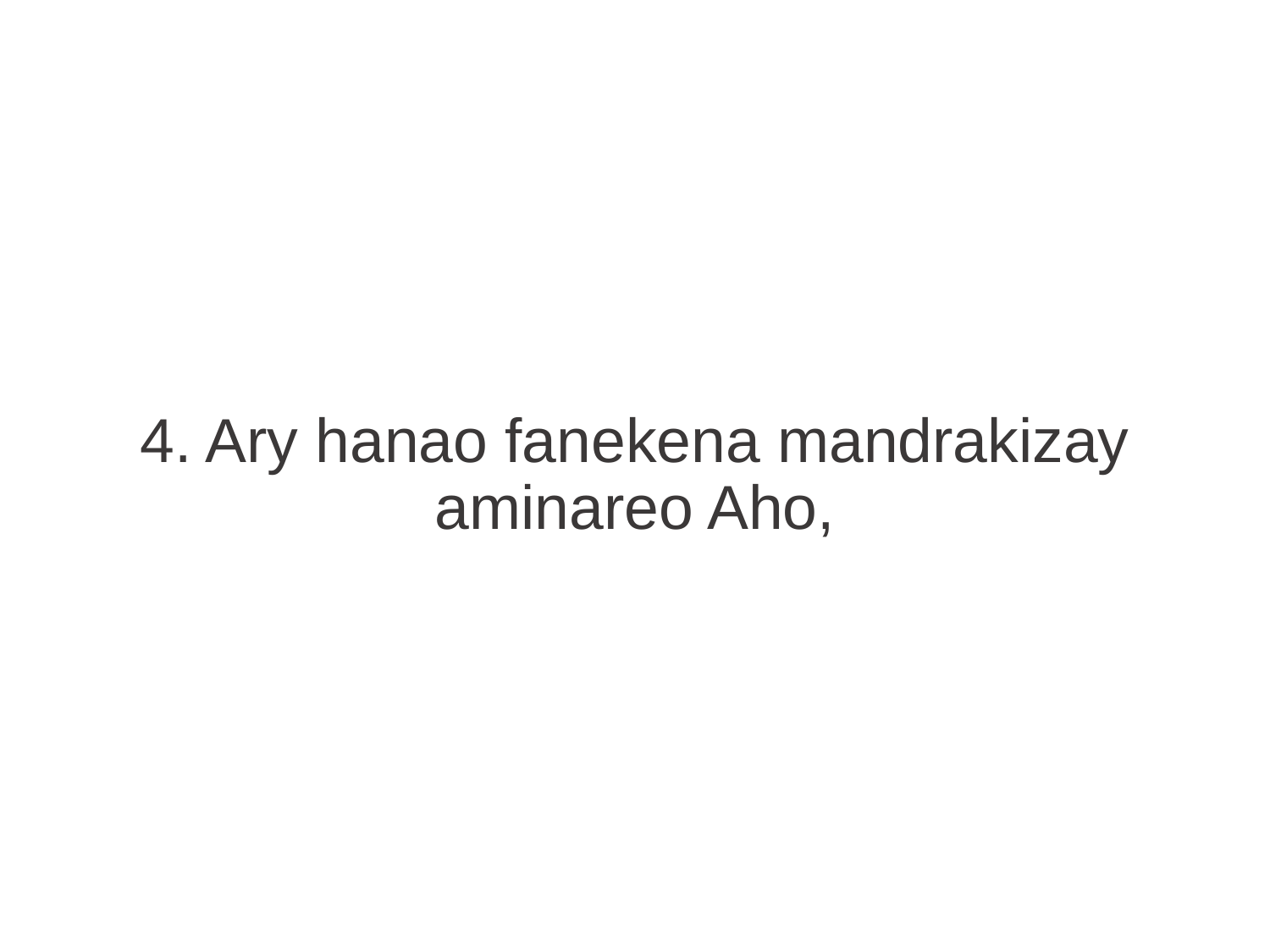

4. Ary hanao fanekena mandrakizay
aminareo Aho,